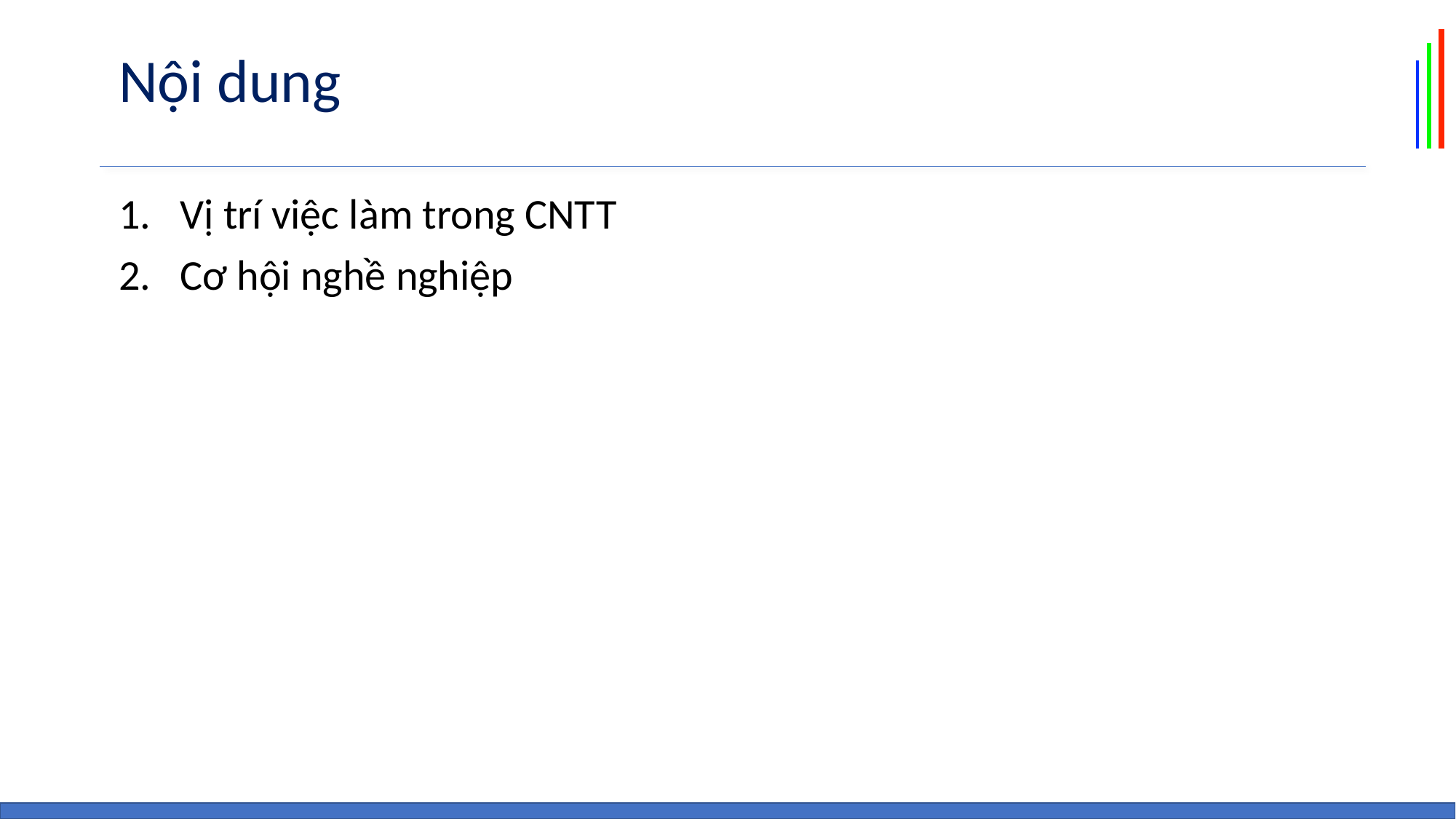

# Nội dung
Vị trí việc làm trong CNTT
Cơ hội nghề nghiệp